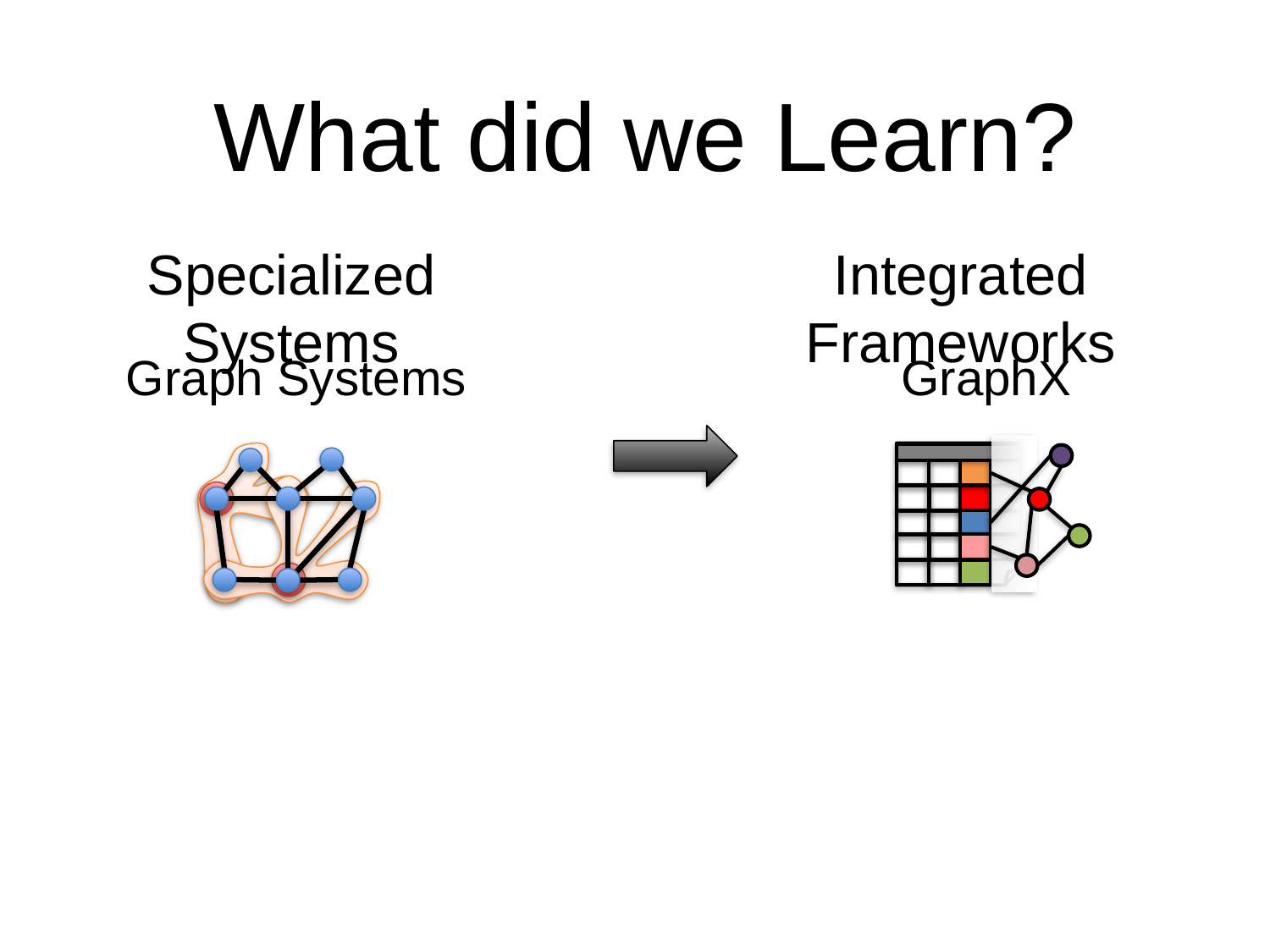

# What did we Learn?
Specialized Systems
Integrated Frameworks
Graph Systems
GraphX